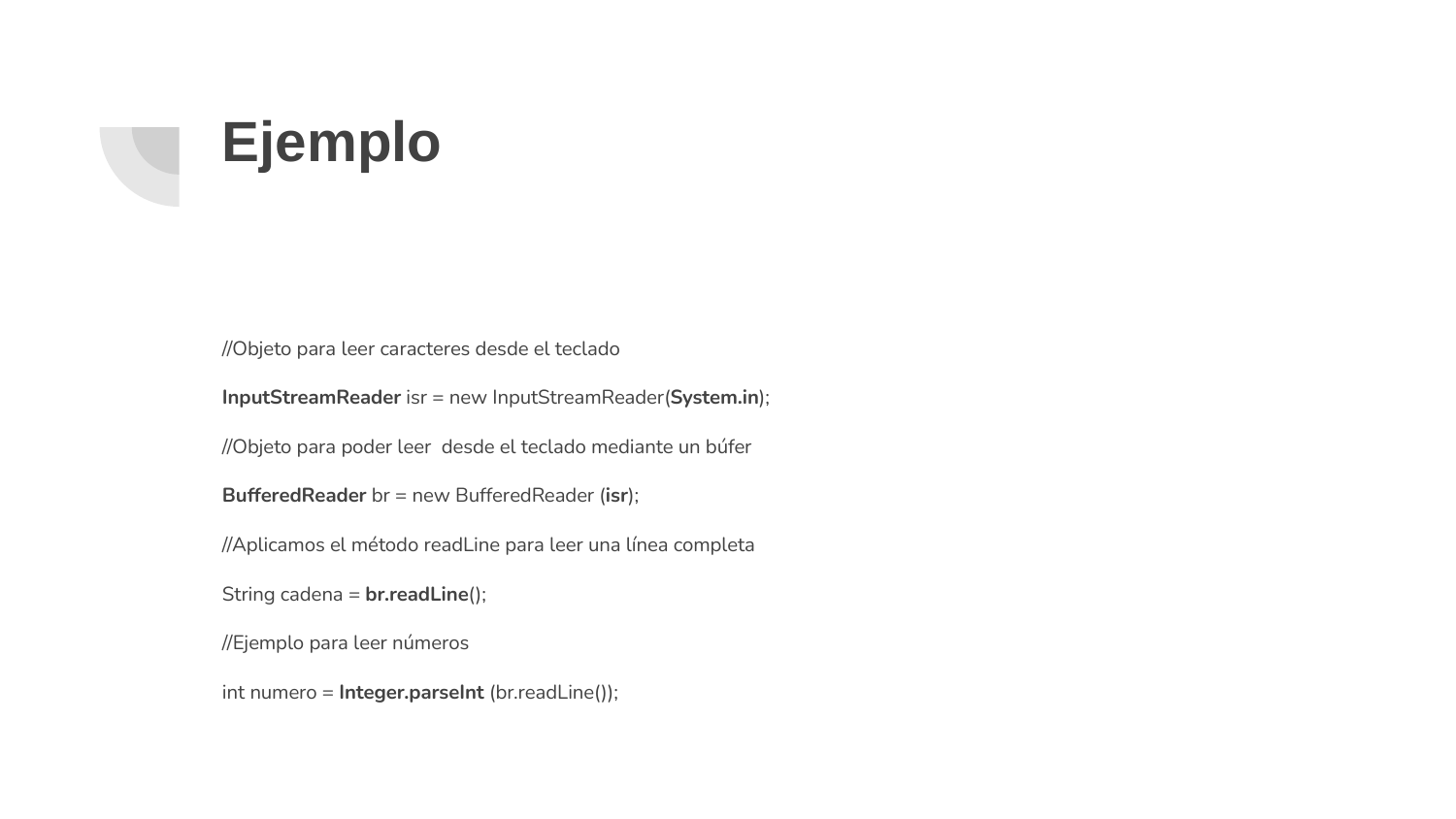

# Ejemplo
//Objeto para leer caracteres desde el teclado
InputStreamReader isr = new InputStreamReader(System.in);
//Objeto para poder leer  desde el teclado mediante un búfer
BufferedReader br = new BufferedReader (isr);
//Aplicamos el método readLine para leer una línea completa
String cadena = br.readLine();
//Ejemplo para leer números
int numero = Integer.parseInt (br.readLine());